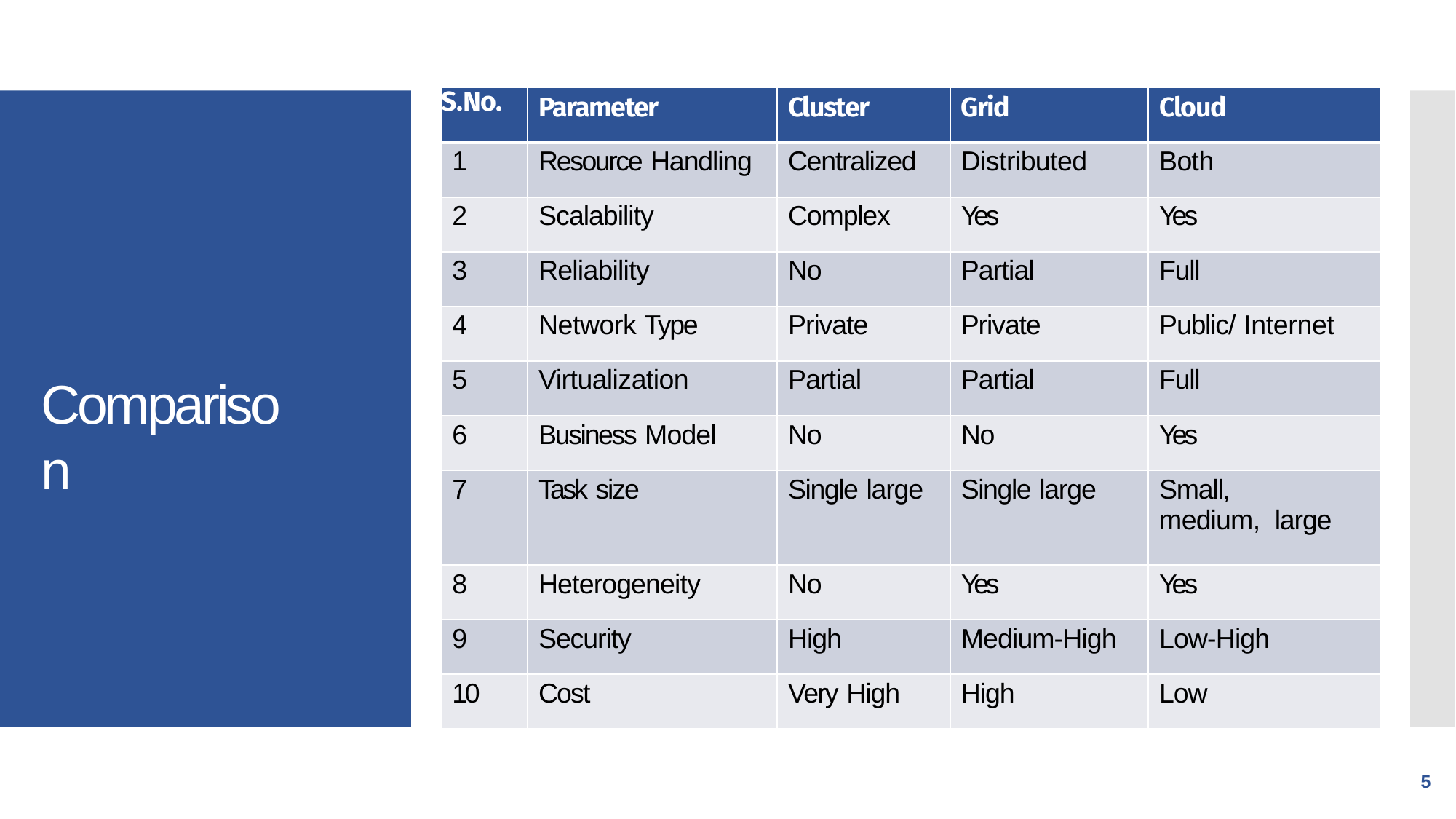

| S.No. | Parameter | Cluster | Grid | Cloud |
| --- | --- | --- | --- | --- |
| 1 | Resource Handling | Centralized | Distributed | Both |
| 2 | Scalability | Complex | Yes | Yes |
| 3 | Reliability | No | Partial | Full |
| 4 | Network Type | Private | Private | Public/ Internet |
| 5 | Virtualization | Partial | Partial | Full |
| 6 | Business Model | No | No | Yes |
| 7 | Task size | Single large | Single large | Small, medium, large |
| 8 | Heterogeneity | No | Yes | Yes |
| 9 | Security | High | Medium-High | Low-High |
| 10 | Cost | Very High | High | Low |
# Comparison
5